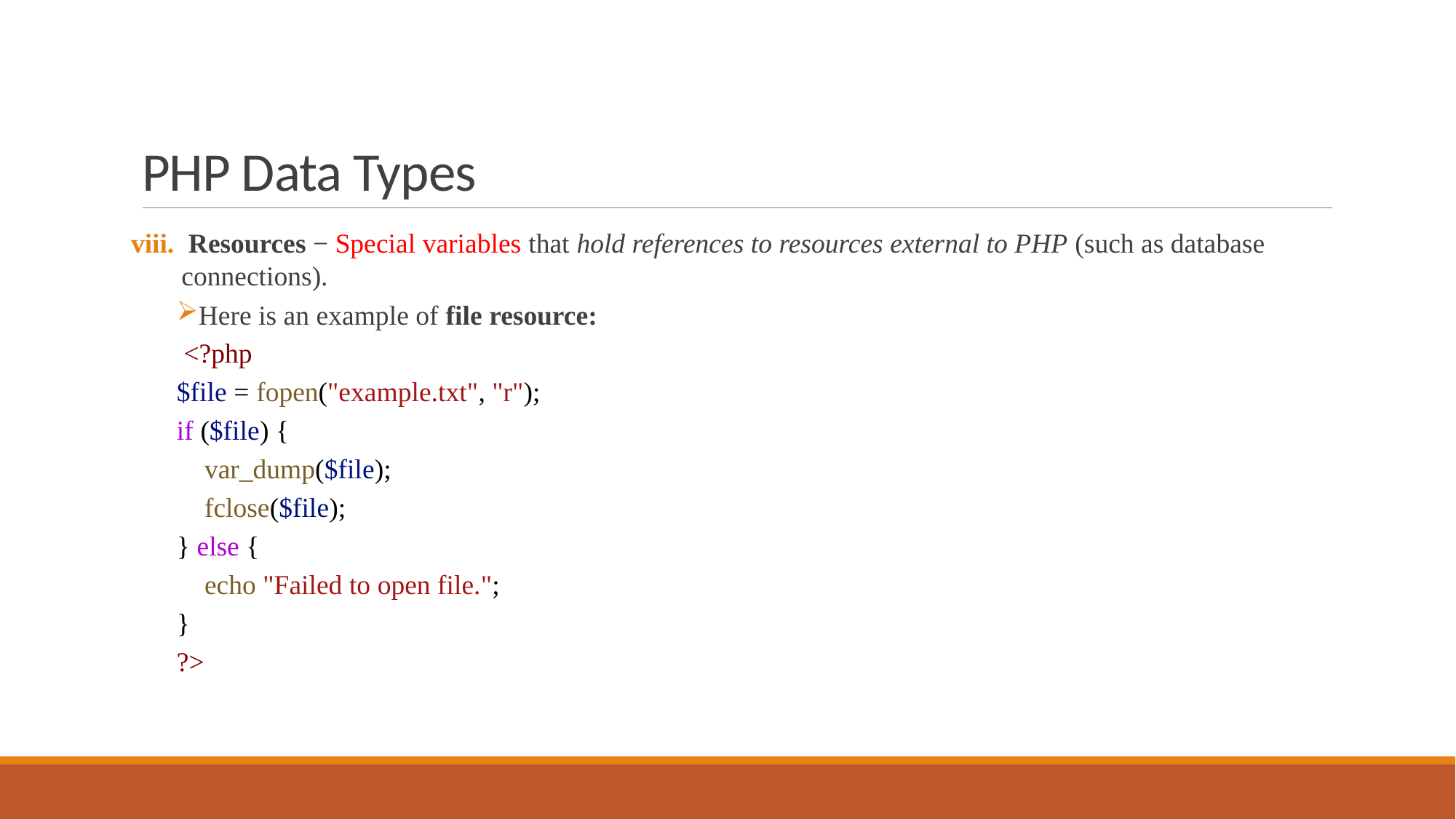

# PHP Data Types
 Resources − Special variables that hold references to resources external to PHP (such as database connections).
Here is an example of file resource:
 <?php
$file = fopen("example.txt", "r");
if ($file) {
    var_dump($file);
    fclose($file);
} else {
    echo "Failed to open file.";
}
?>